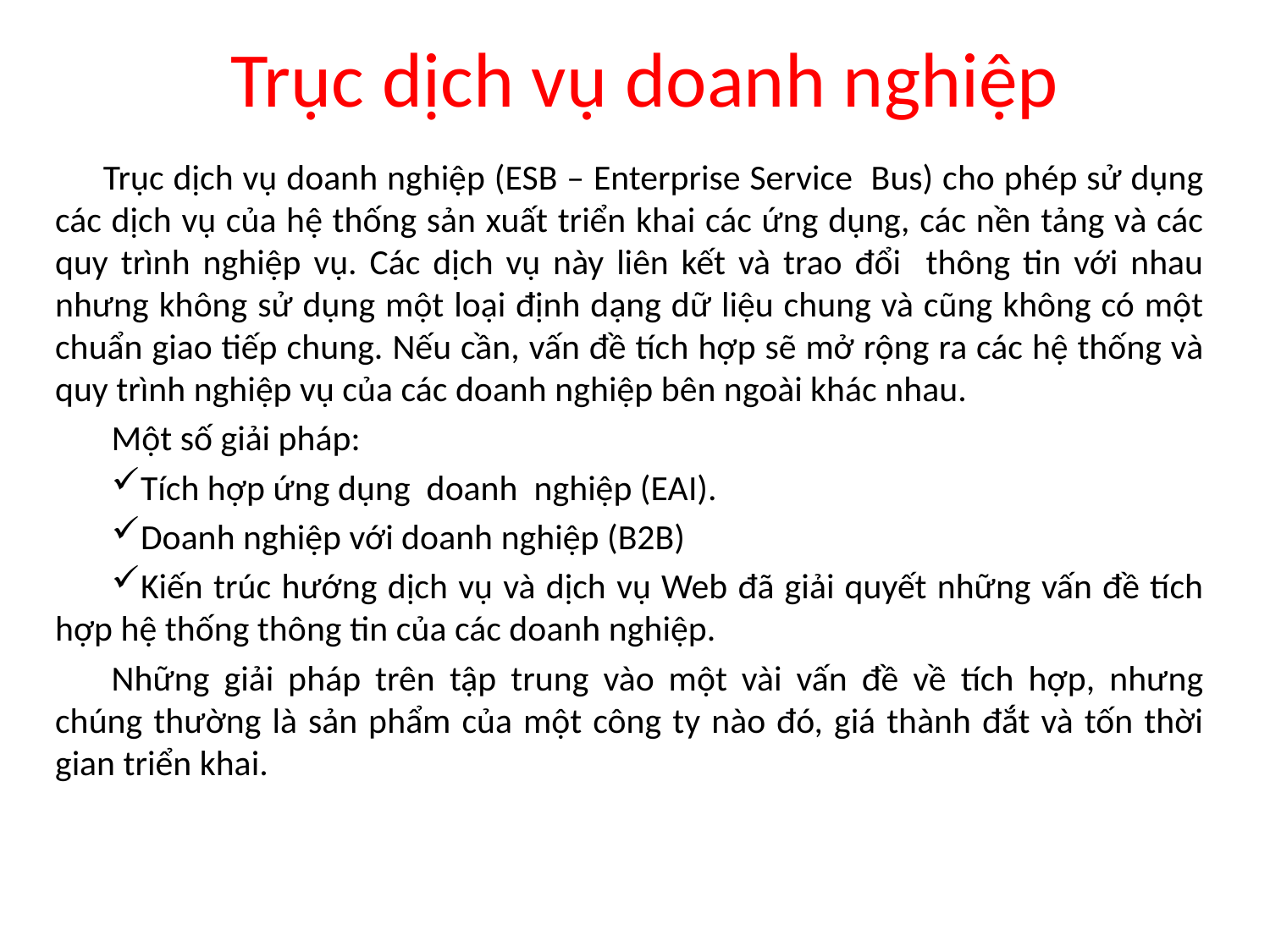

# Trục dịch vụ doanh nghiệp
Trục dịch vụ doanh nghiệp (ESB – Enterprise Service  Bus) cho phép sử dụng các dịch vụ của hệ thống sản xuất triển khai các ứng dụng, các nền tảng và các quy trình nghiệp vụ. Các dịch vụ này liên kết và trao đổi  thông tin với nhau nhưng không sử dụng một loại định dạng dữ liệu chung và cũng không có một chuẩn giao tiếp chung. Nếu cần, vấn đề tích hợp sẽ mở rộng ra các hệ thống và quy trình nghiệp vụ của các doanh nghiệp bên ngoài khác nhau.
Một số giải pháp:
Tích hợp ứng dụng  doanh  nghiệp (EAI).
Doanh nghiệp với doanh nghiệp (B2B)
Kiến trúc hướng dịch vụ và dịch vụ Web đã giải quyết những vấn đề tích hợp hệ thống thông tin của các doanh nghiệp.
Những giải pháp trên tập trung vào một vài vấn đề về tích hợp, nhưng chúng thường là sản phẩm của một công ty nào đó, giá thành đắt và tốn thời gian triển khai.